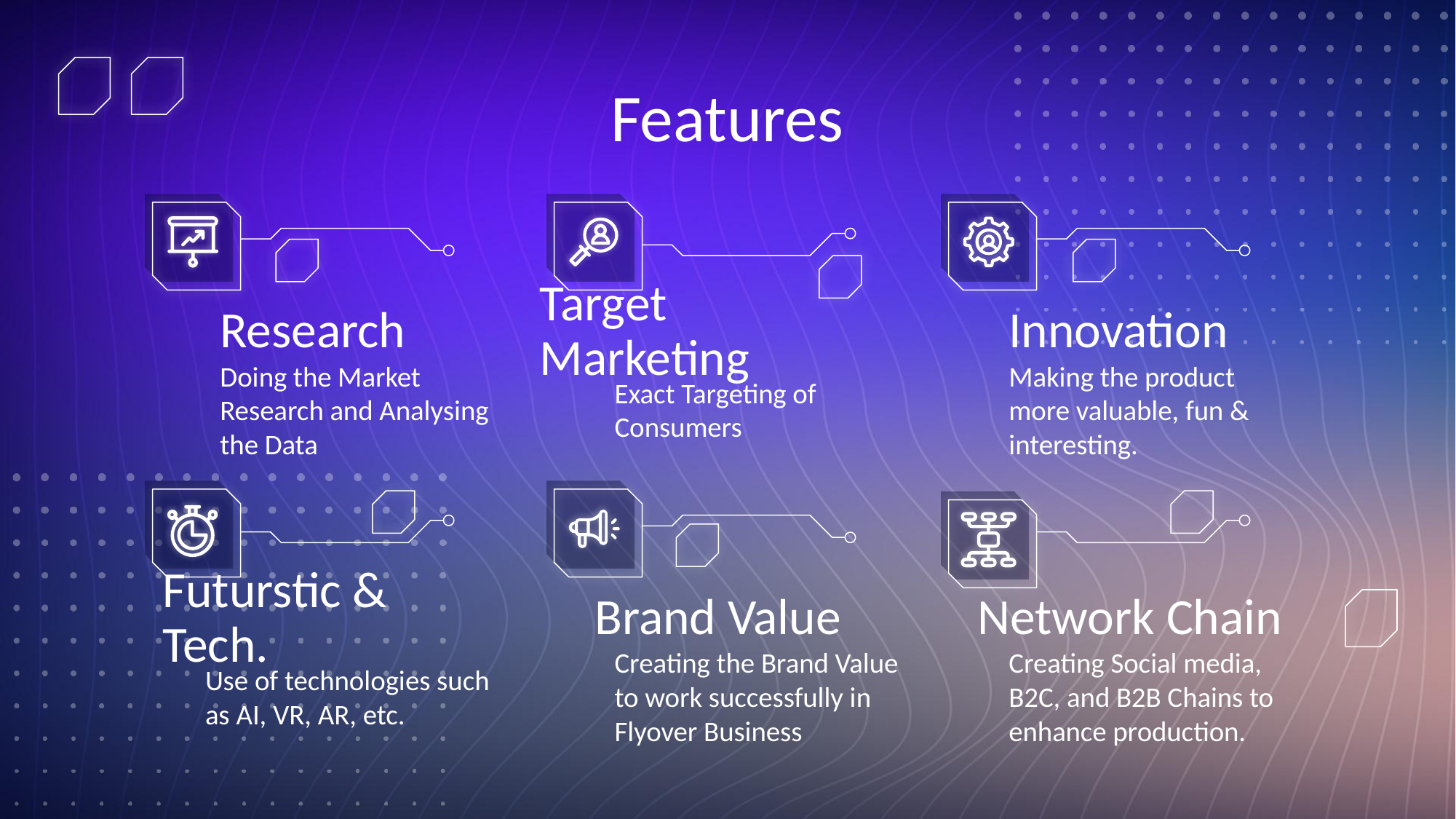

# Features

Research
Target Marketing
Innovation
Doing the Market Research and Analysing the Data
Exact Targeting of Consumers
Making the product more valuable, fun & interesting.

Futurstic & Tech.
Brand Value
Network Chain
Use of technologies such as AI, VR, AR, etc.
Creating the Brand Value to work successfully in Flyover Business
Creating Social media, B2C, and B2B Chains to enhance production.